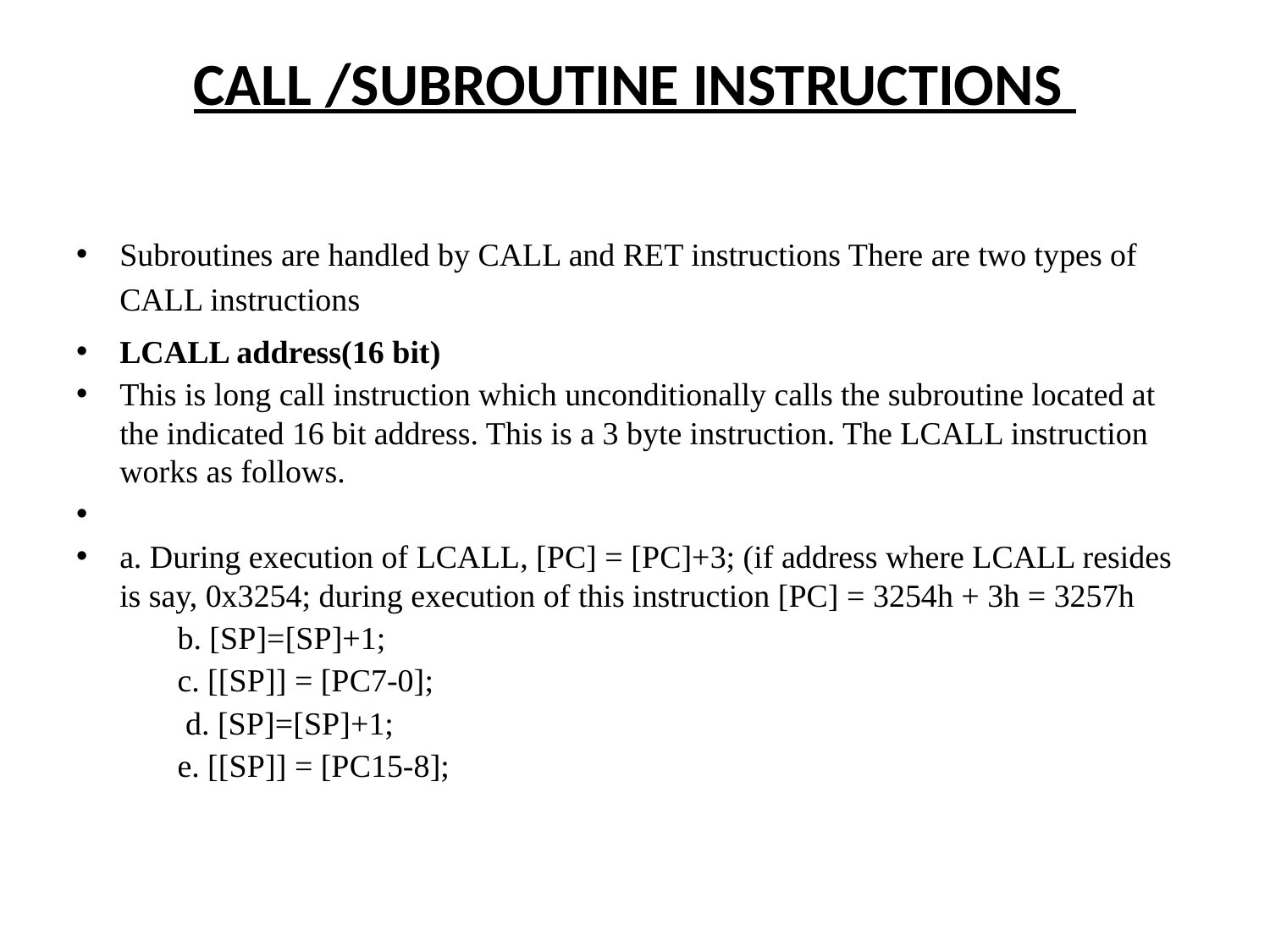

# CALL /SUBROUTINE INSTRUCTIONS
Subroutines are handled by CALL and RET instructions There are two types of CALL instructions
LCALL address(16 bit)
This is long call instruction which unconditionally calls the subroutine located at the indicated 16 bit address. This is a 3 byte instruction. The LCALL instruction works as follows.

a. During execution of LCALL, [PC] = [PC]+3; (if address where LCALL resides is say, 0x3254; during execution of this instruction [PC] = 3254h + 3h = 3257h
b. [SP]=[SP]+1;
c. [[SP]] = [PC7-0];
 d. [SP]=[SP]+1;
e. [[SP]] = [PC15-8];